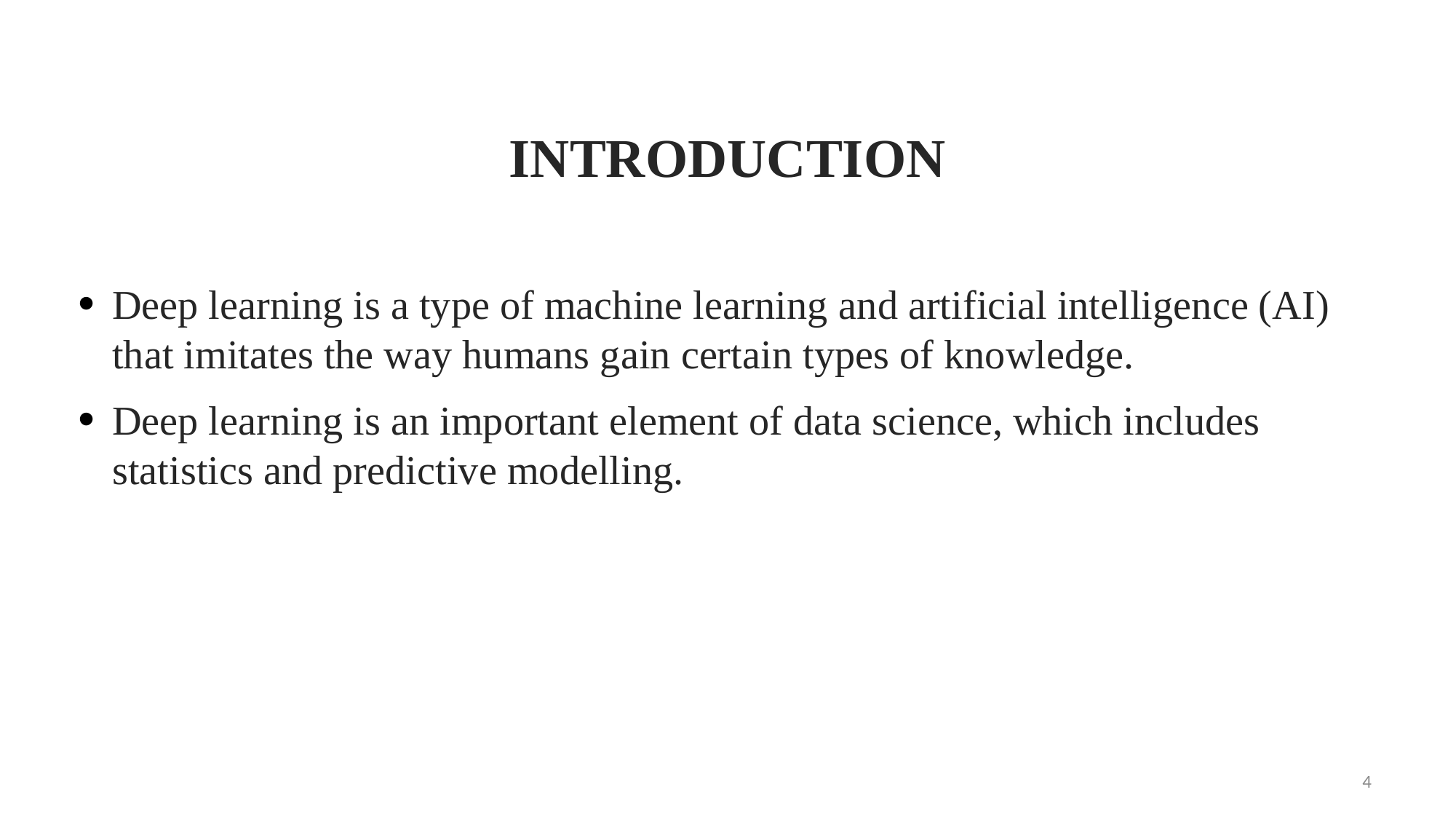

INTRODUCTION
Deep learning is a type of machine learning and artificial intelligence (AI) that imitates the way humans gain certain types of knowledge.
Deep learning is an important element of data science, which includes statistics and predictive modelling.
4